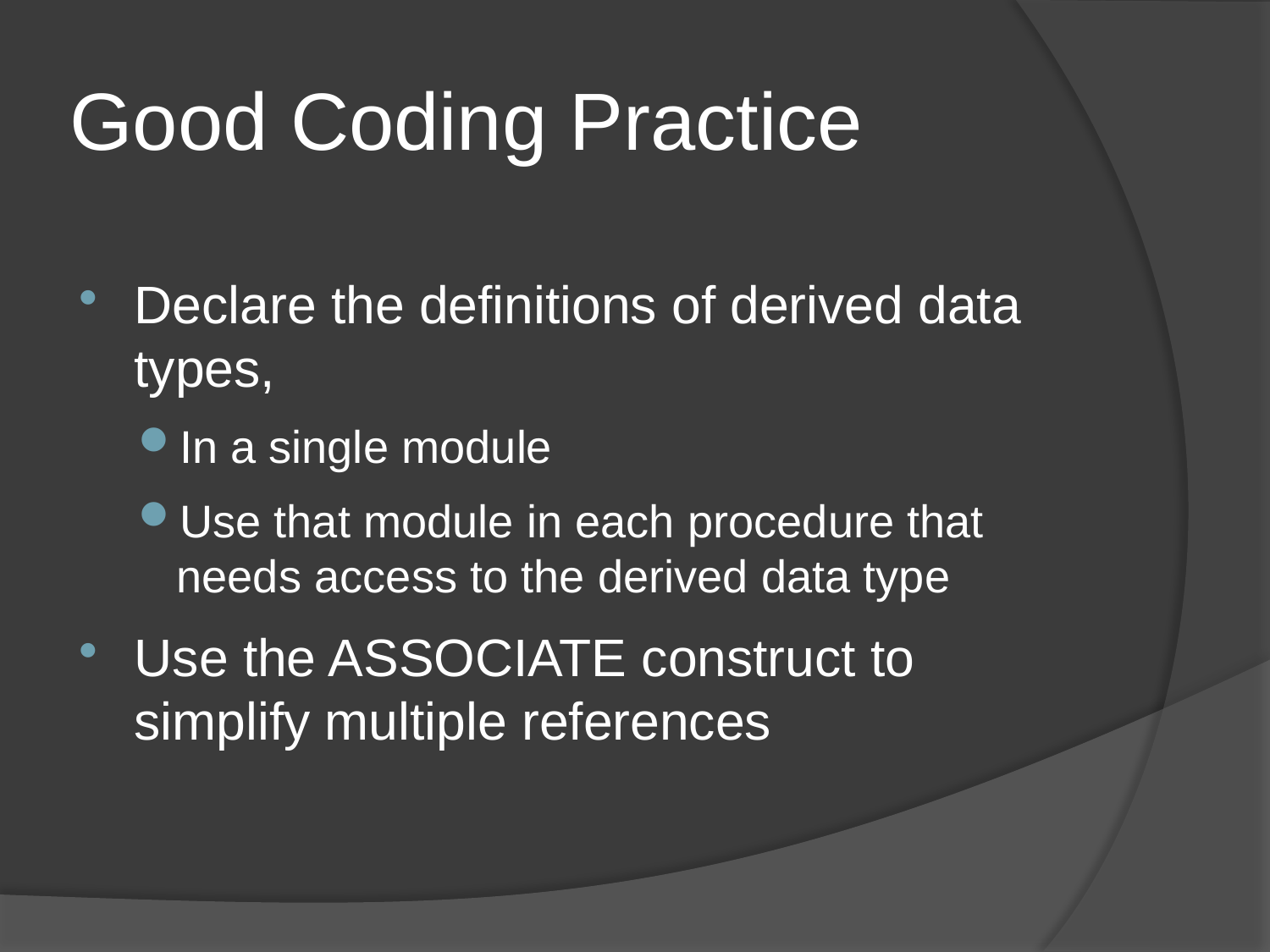

# Good Coding Practice
Declare the definitions of derived data types,
In a single module
Use that module in each procedure that needs access to the derived data type
Use the ASSOCIATE construct to simplify multiple references